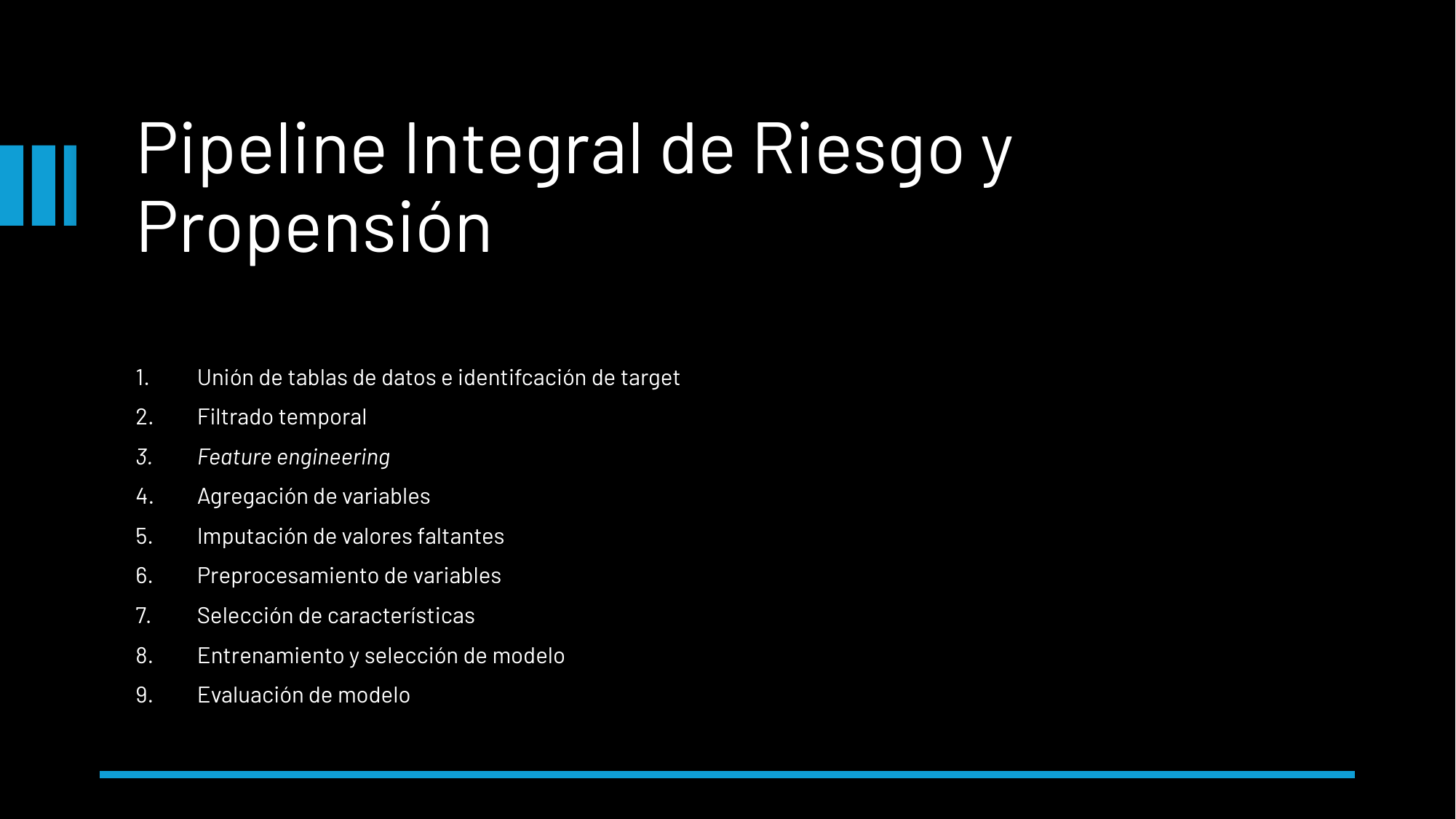

# Pipeline Integral de Riesgo y Propensión

Unión de tablas de datos e identifcación de target
Filtrado temporal
Feature engineering
Agregación de variables
Imputación de valores faltantes
Preprocesamiento de variables
Selección de características
Entrenamiento y selección de modelo
Evaluación de modelo